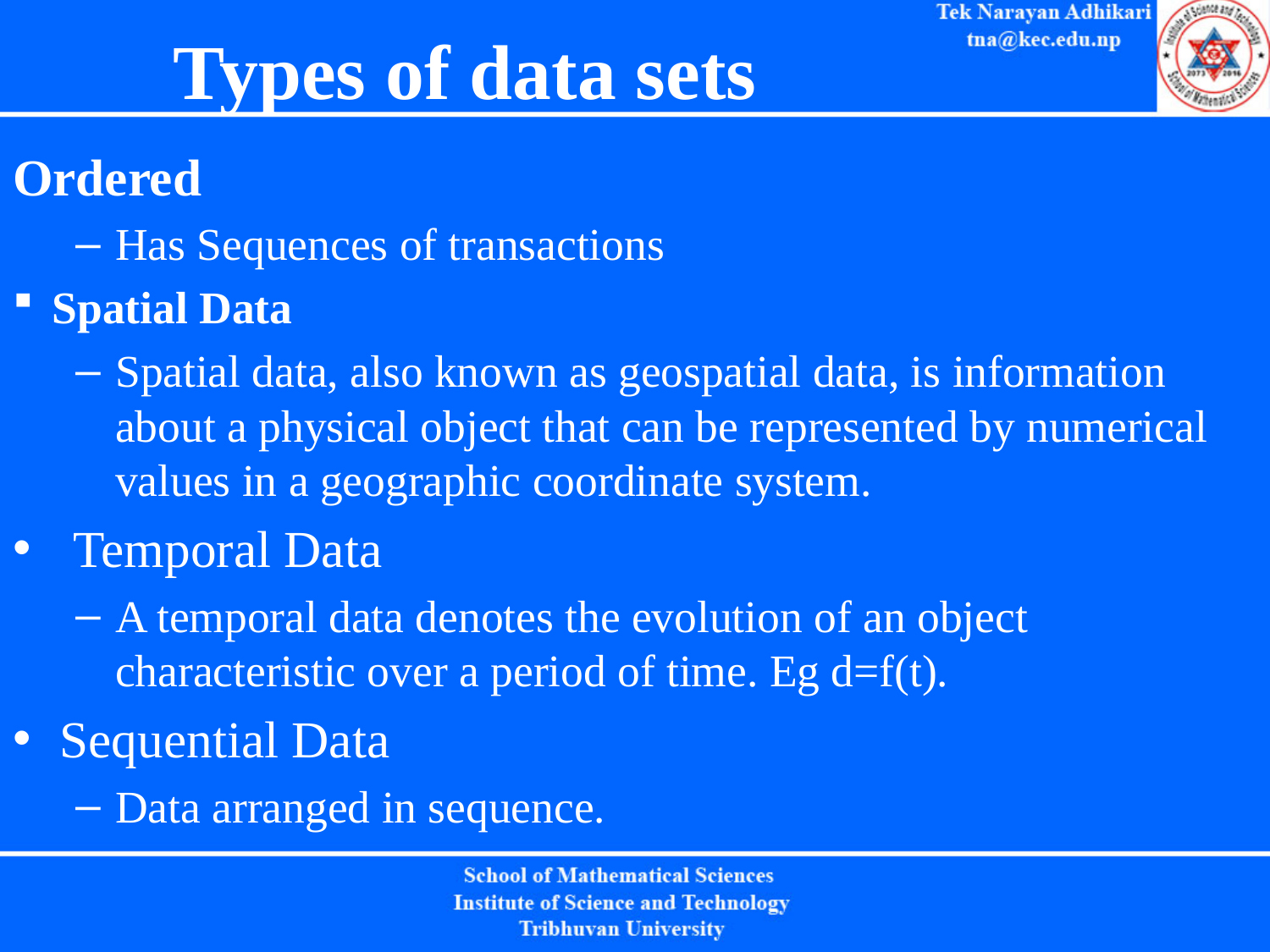

# Types of data sets
Ordered
Has Sequences of transactions
Spatial Data
Spatial data, also known as geospatial data, is information about a physical object that can be represented by numerical values in a geographic coordinate system.
 Temporal Data
A temporal data denotes the evolution of an object characteristic over a period of time. Eg d=f(t).
Sequential Data
Data arranged in sequence.